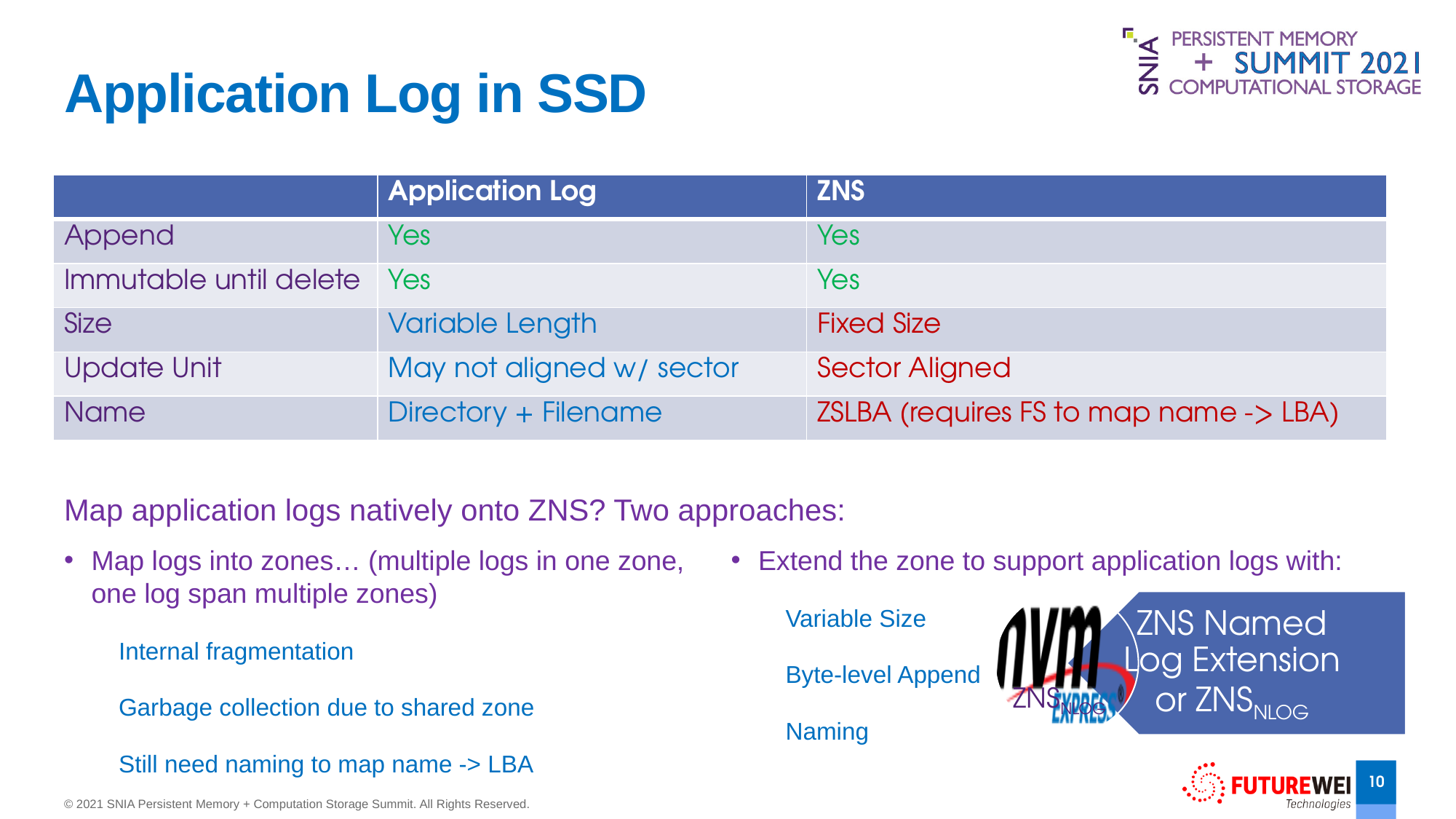

# Application Log in SSD
|  | Application Log | ZNS |
| --- | --- | --- |
| Append | Yes | Yes |
| Immutable until delete | Yes | Yes |
| Size | Variable Length | Fixed Size |
| Update Unit | May not aligned w/ sector | Sector Aligned |
| Name | Directory + Filename | ZSLBA (requires FS to map name -> LBA) |
Map application logs natively onto ZNS? Two approaches:
Map logs into zones… (multiple logs in one zone, one log span multiple zones)
Internal fragmentation
Garbage collection due to shared zone
Still need naming to map name -> LBA
Extend the zone to support application logs with:
Variable Size
Byte-level Append
Naming
ZNS Named Log Extension
or ZNSNLOG
ZNSNLOG
© 2021 SNIA Persistent Memory + Computation Storage Summit. All Rights Reserved.